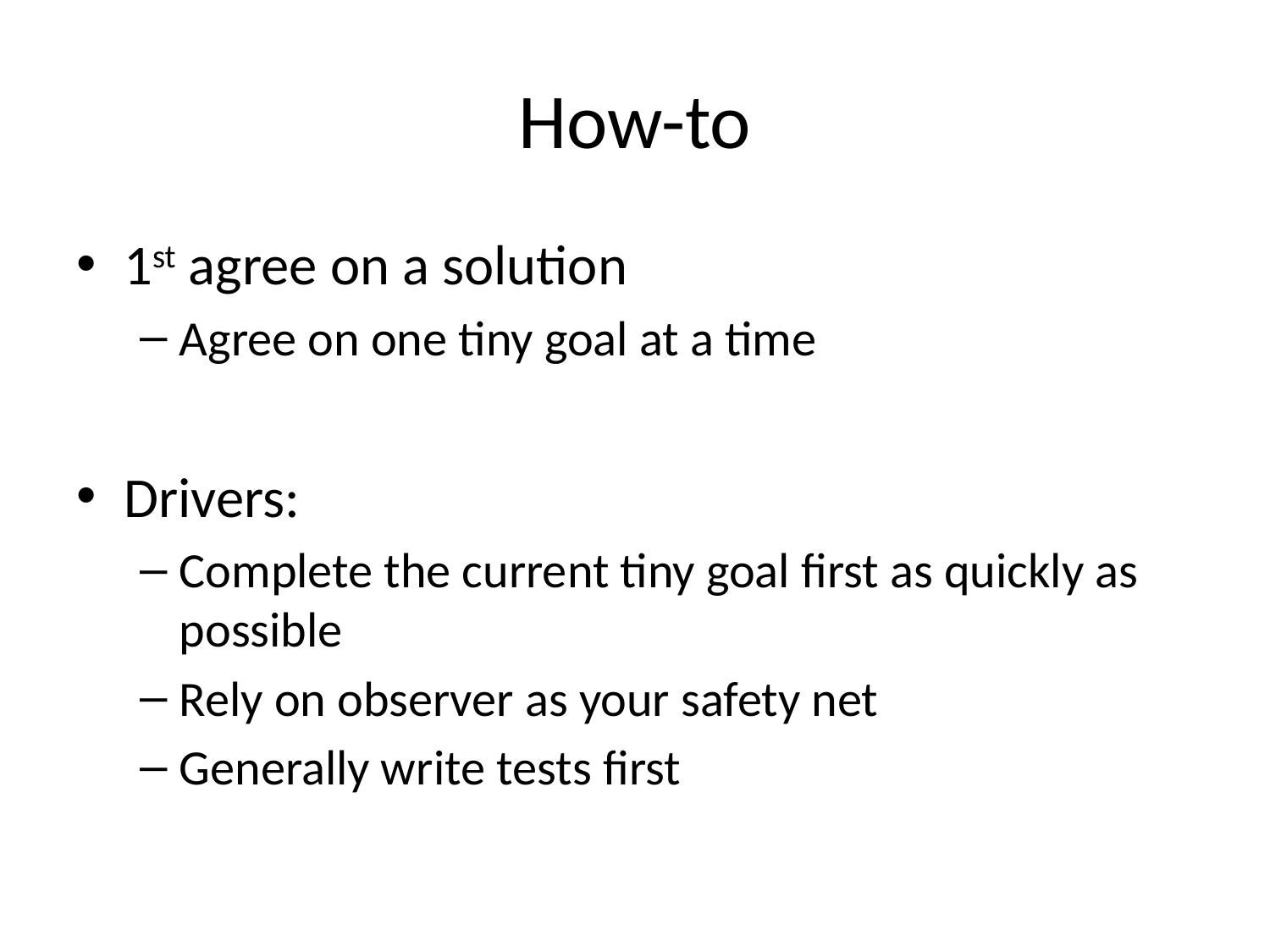

# How-to
1st agree on a solution
Agree on one tiny goal at a time

Drivers:
Complete the current tiny goal first as quickly as possible
Rely on observer as your safety net
Generally write tests first